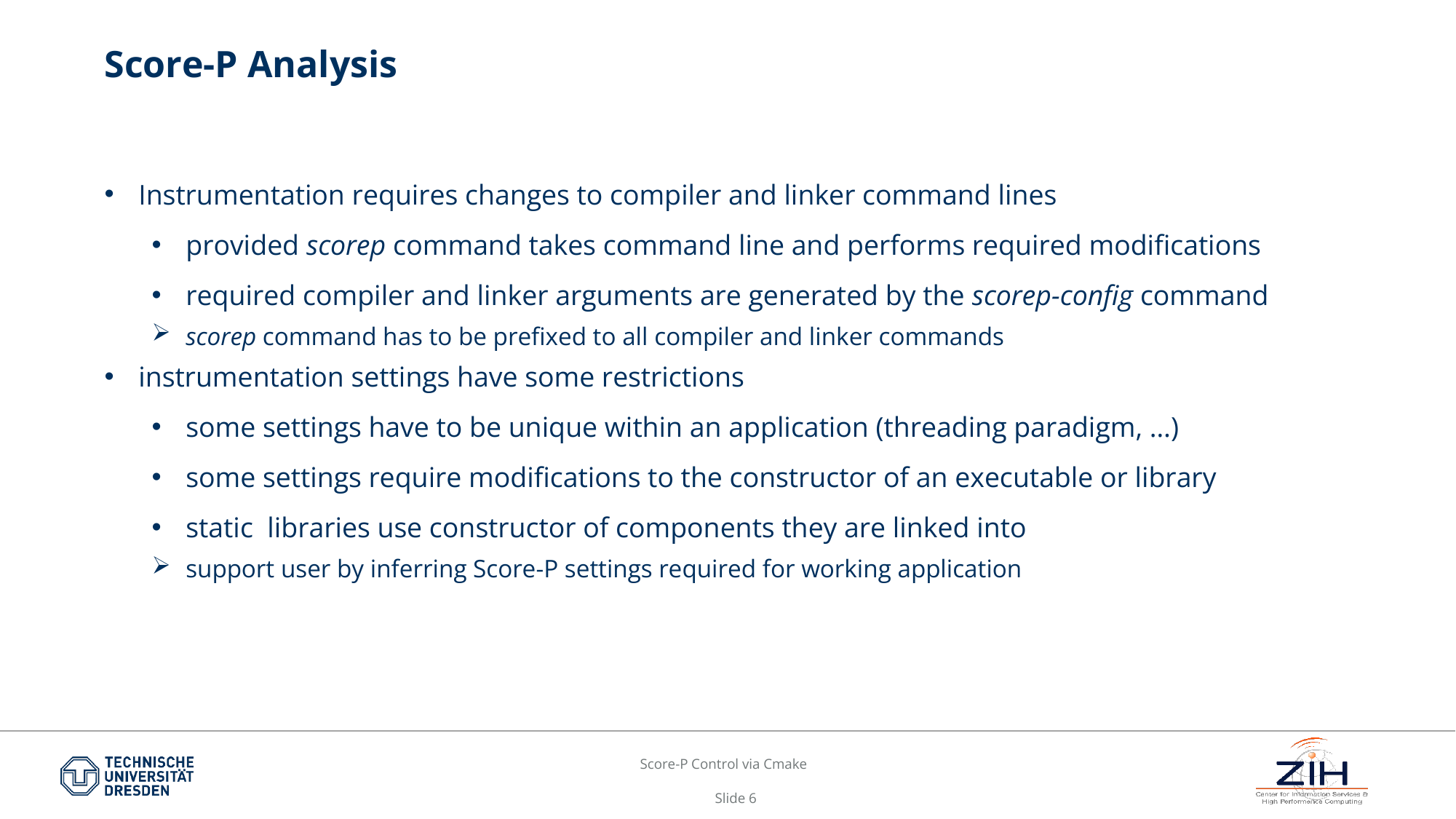

# Score-P Analysis
Instrumentation requires changes to compiler and linker command lines
provided scorep command takes command line and performs required modifications
required compiler and linker arguments are generated by the scorep-config command
scorep command has to be prefixed to all compiler and linker commands
instrumentation settings have some restrictions
some settings have to be unique within an application (threading paradigm, …)
some settings require modifications to the constructor of an executable or library
static  libraries use constructor of components they are linked into
support user by inferring Score-P settings required for working application